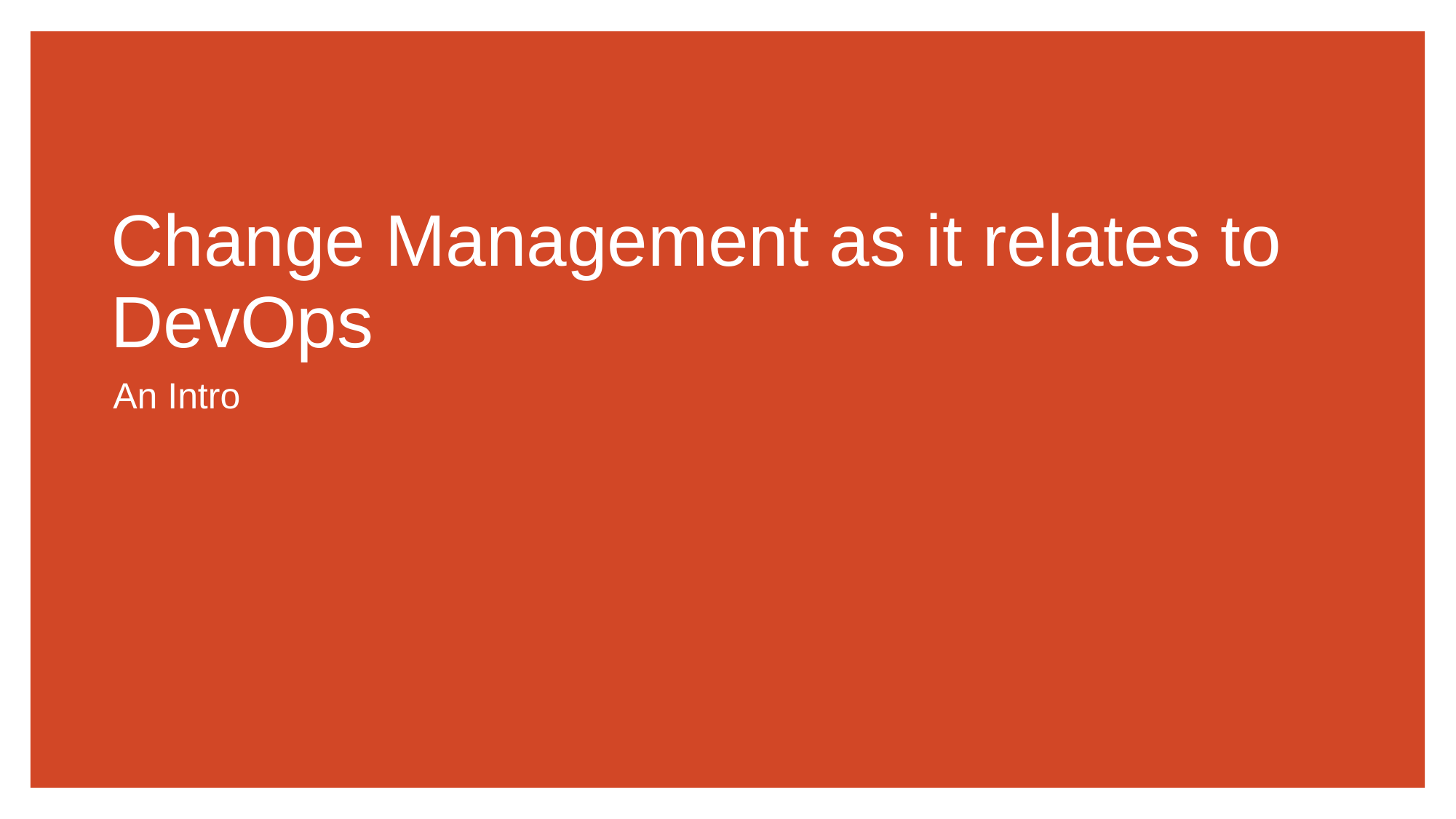

# Change Management as it relates to DevOps
An Intro